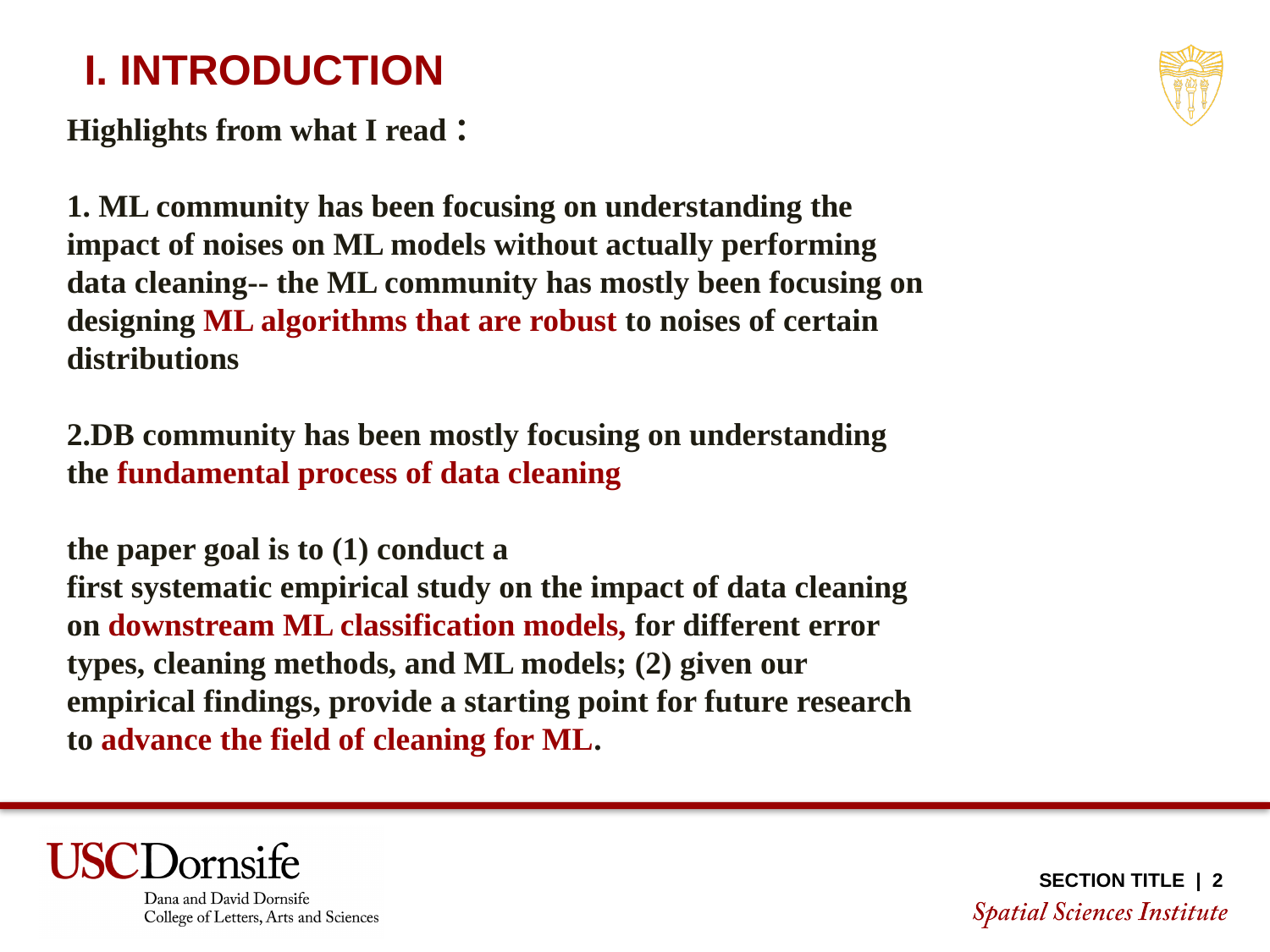

I. INTRODUCTION
Highlights from what I read：

1. ML community has been focusing on understanding the
impact of noises on ML models without actually performing
data cleaning-- the ML community has mostly been focusing on
designing ML algorithms that are robust to noises of certain
distributions

2.DB community has been mostly focusing on understanding
the fundamental process of data cleaning

the paper goal is to (1) conduct a
first systematic empirical study on the impact of data cleaning
on downstream ML classification models, for different error
types, cleaning methods, and ML models; (2) given our
empirical findings, provide a starting point for future research
to advance the field of cleaning for ML.

SECTION TITLE  |  2

SECTION TITLE  |  2